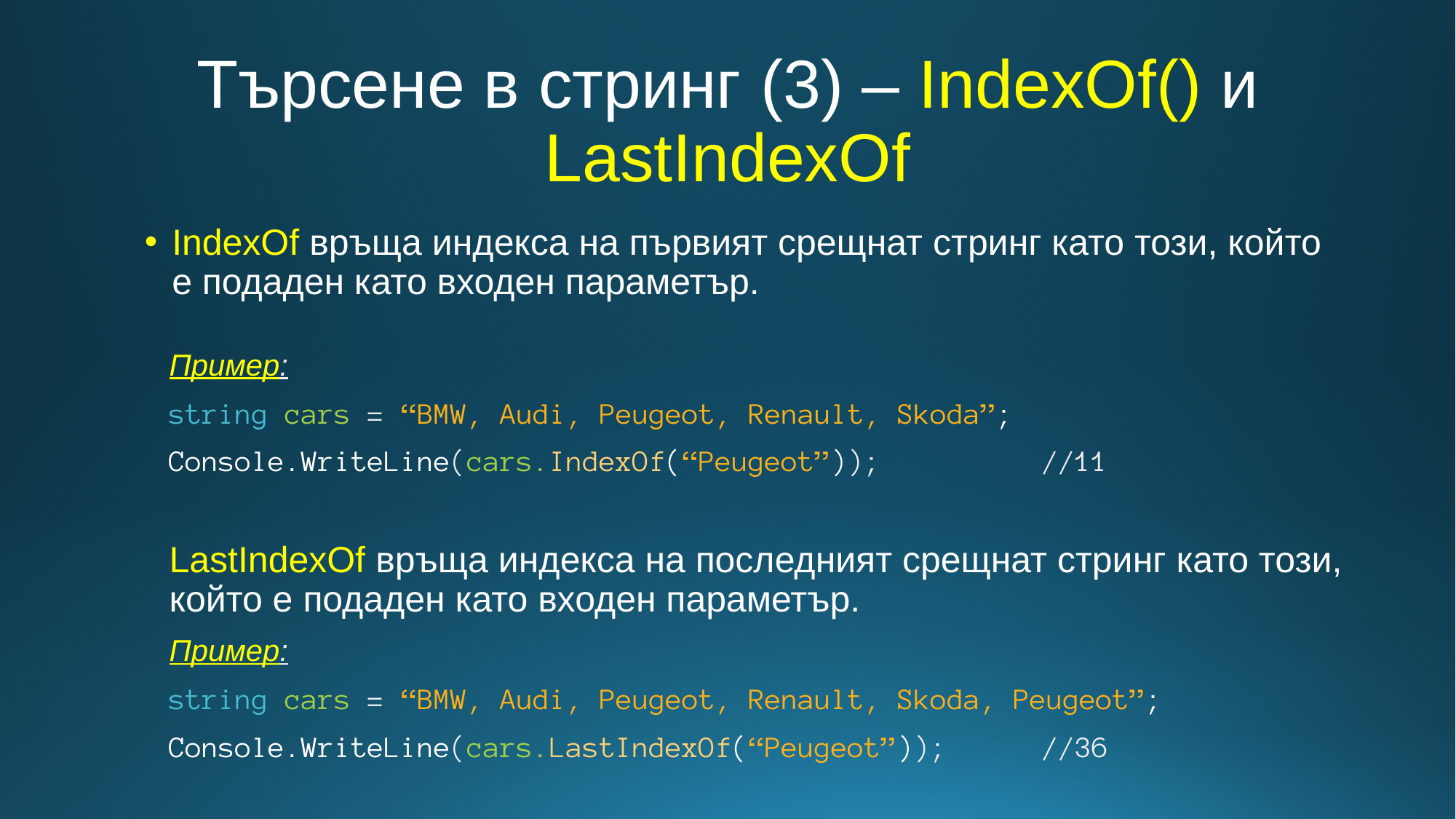

# Търсене в стринг (3) – IndexOf() и LastIndexOf
IndexOf връща индекса на първият срещнат стринг като този, който е подаден като входен параметър.

Пример:
string cars = “BMW, Audi, Peugeot, Renault, Skoda”;
Console.WriteLine(cars.IndexOf(“Peugeot”)); 		//11

LastIndexOf връща индекса на последният срещнат стринг като този, който е подаден като входен параметър.
Пример:
string cars = “BMW, Audi, Peugeot, Renault, Skoda, Peugeot”;
Console.WriteLine(cars.LastIndexOf(“Peugeot”)); 	//36